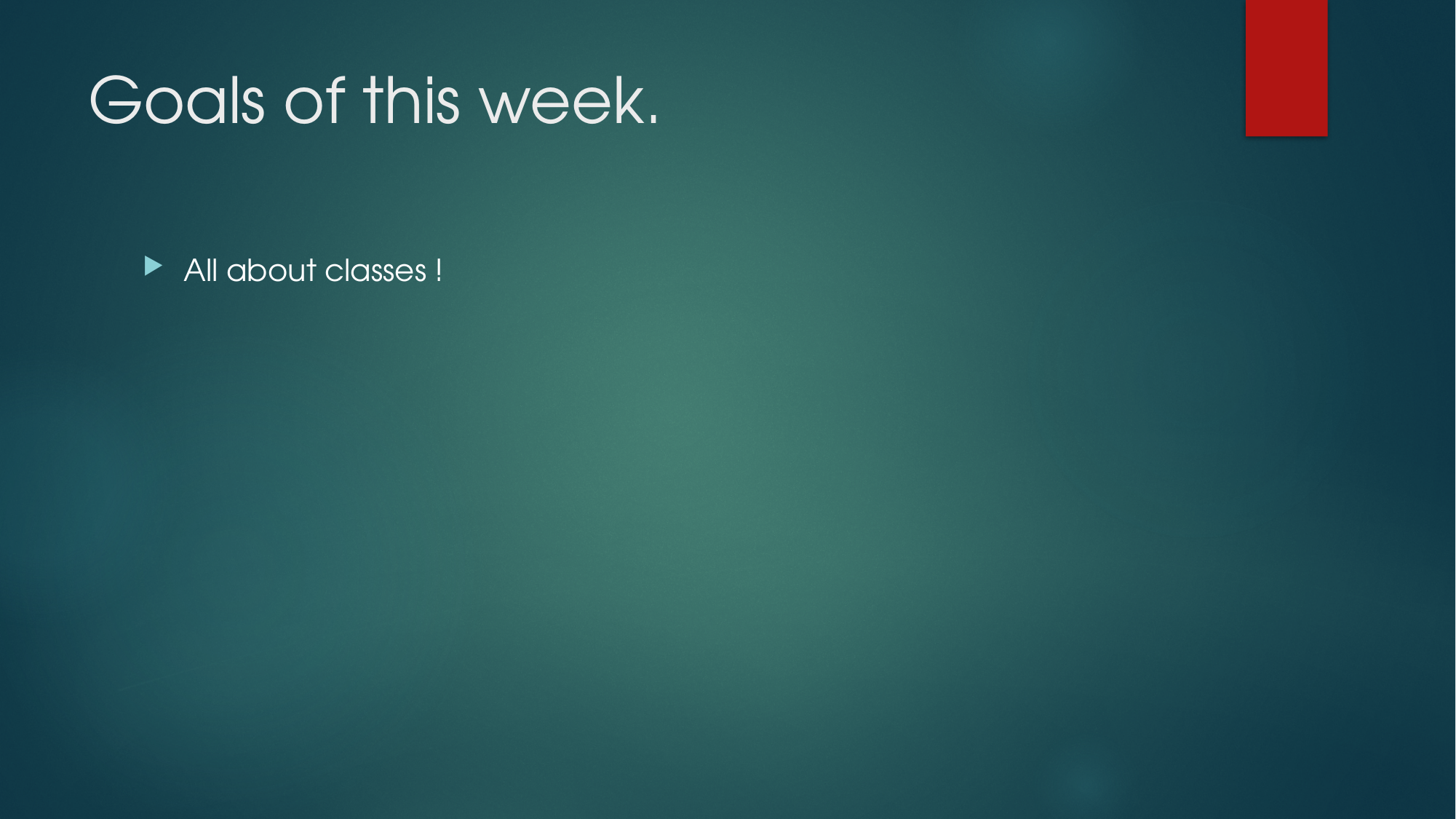

# Goals of this week.
All about classes !